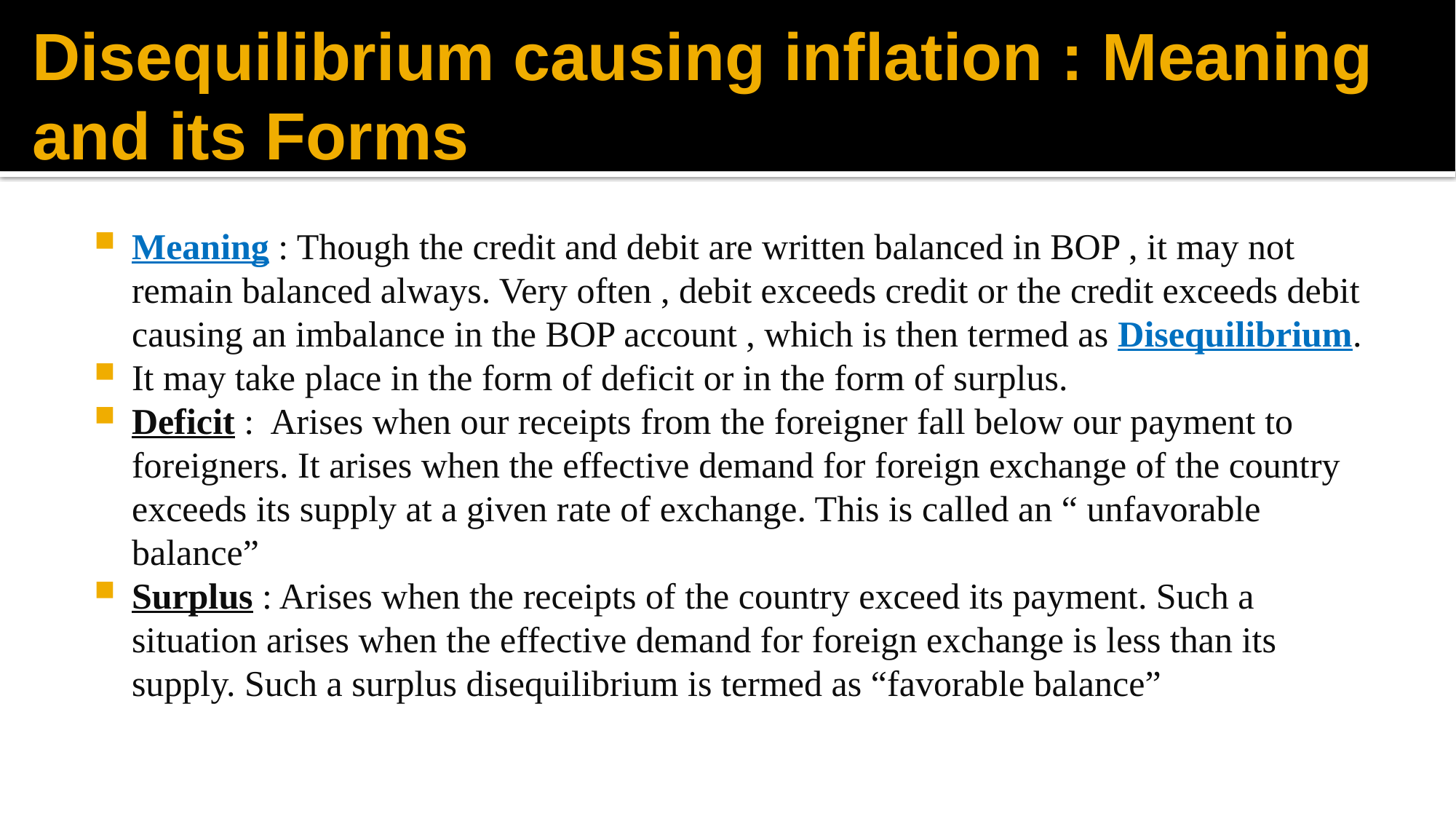

# Disequilibrium causing inflation : Meaning and its Forms
Meaning : Though the credit and debit are written balanced in BOP , it may not remain balanced always. Very often , debit exceeds credit or the credit exceeds debit causing an imbalance in the BOP account , which is then termed as Disequilibrium.
It may take place in the form of deficit or in the form of surplus.
Deficit :  Arises when our receipts from the foreigner fall below our payment to foreigners. It arises when the effective demand for foreign exchange of the country exceeds its supply at a given rate of exchange. This is called an “ unfavorable balance”
Surplus : Arises when the receipts of the country exceed its payment. Such a situation arises when the effective demand for foreign exchange is less than its supply. Such a surplus disequilibrium is termed as “favorable balance”